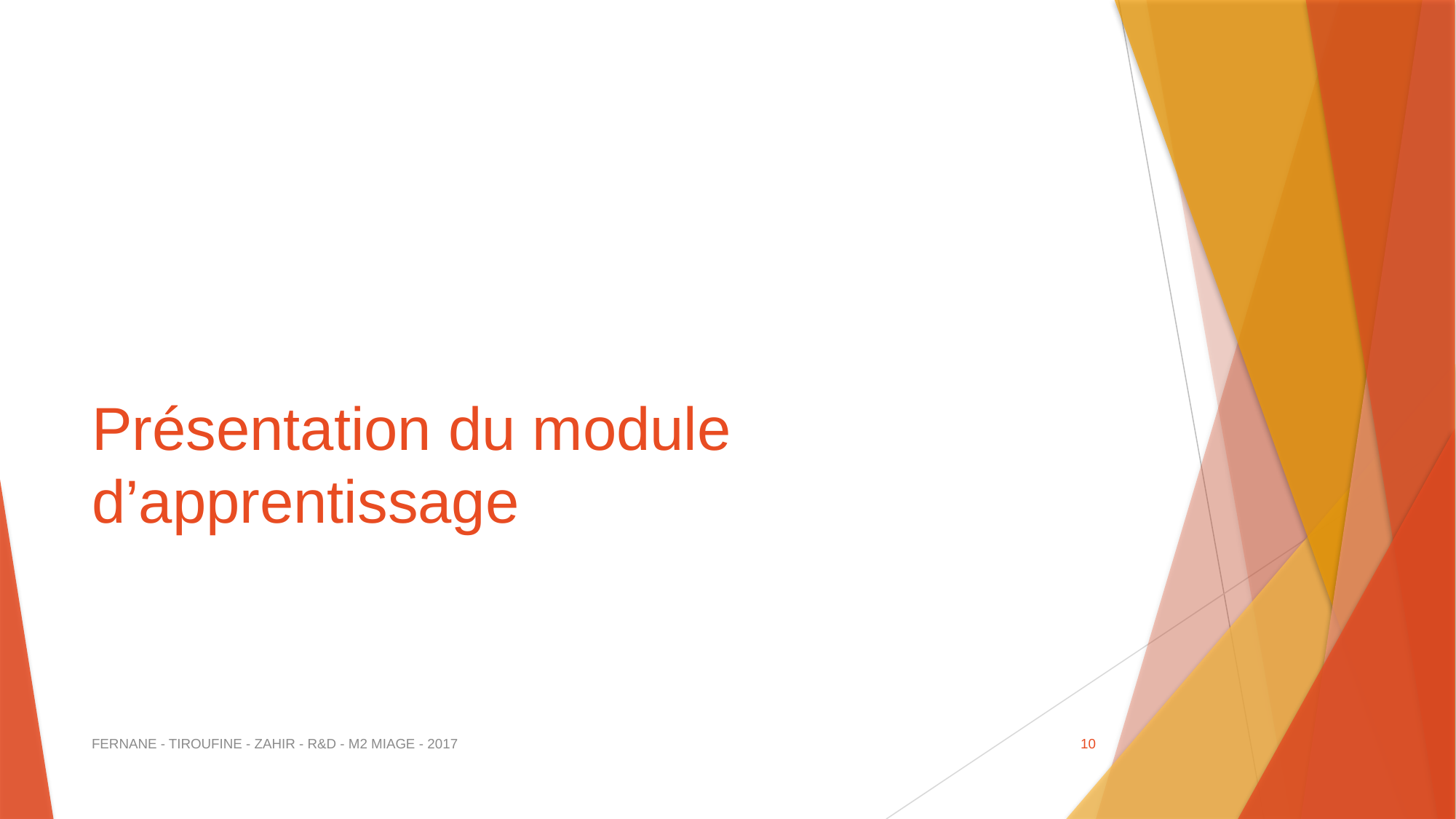

# Présentation du module d’apprentissage

FERNANE - TIROUFINE - ZAHIR - R&D - M2 MIAGE - 2017
10